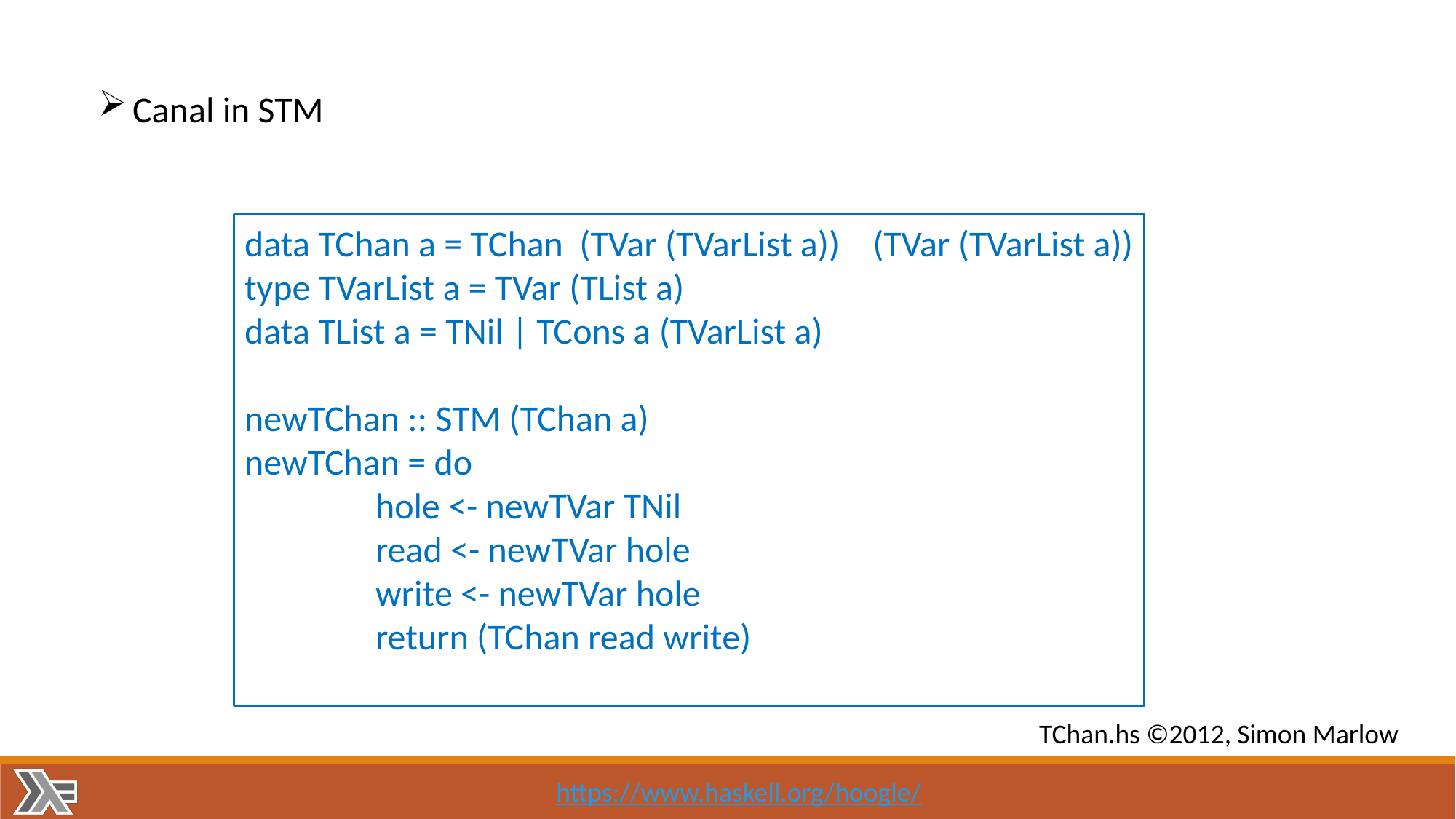

Canal in STM
data TChan a = TChan  (TVar (TVarList a))    (TVar (TVarList a))
type TVarList a = TVar (TList a)
data TList a = TNil | TCons a (TVarList a)

newTChan :: STM (TChan a)
newTChan = do
                hole <- newTVar TNil
                read <- newTVar hole
                write <- newTVar hole
                return (TChan read write)

TChan.hs ©2012, Simon Marlow